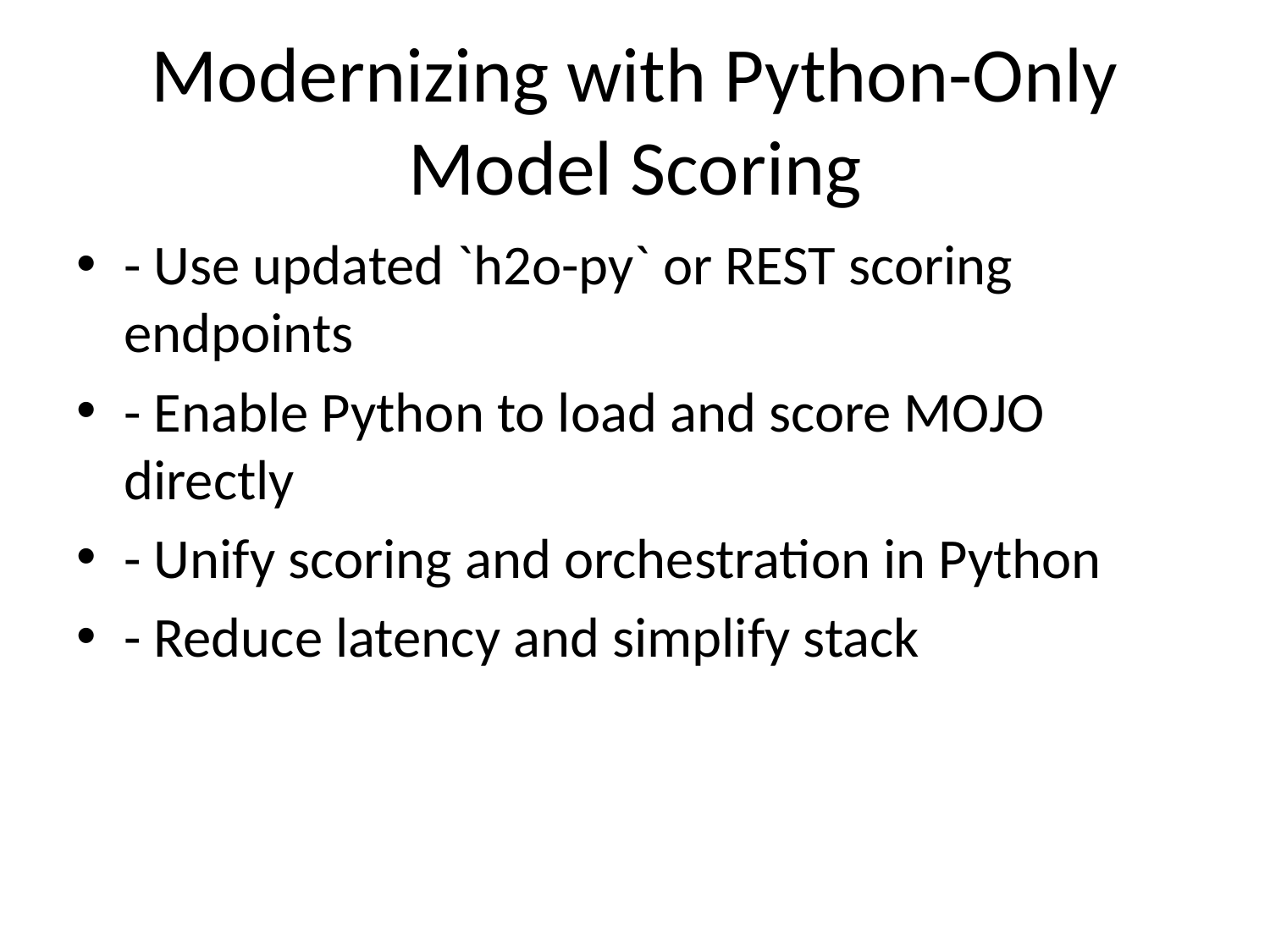

# Modernizing with Python-Only Model Scoring
- Use updated `h2o-py` or REST scoring endpoints
- Enable Python to load and score MOJO directly
- Unify scoring and orchestration in Python
- Reduce latency and simplify stack